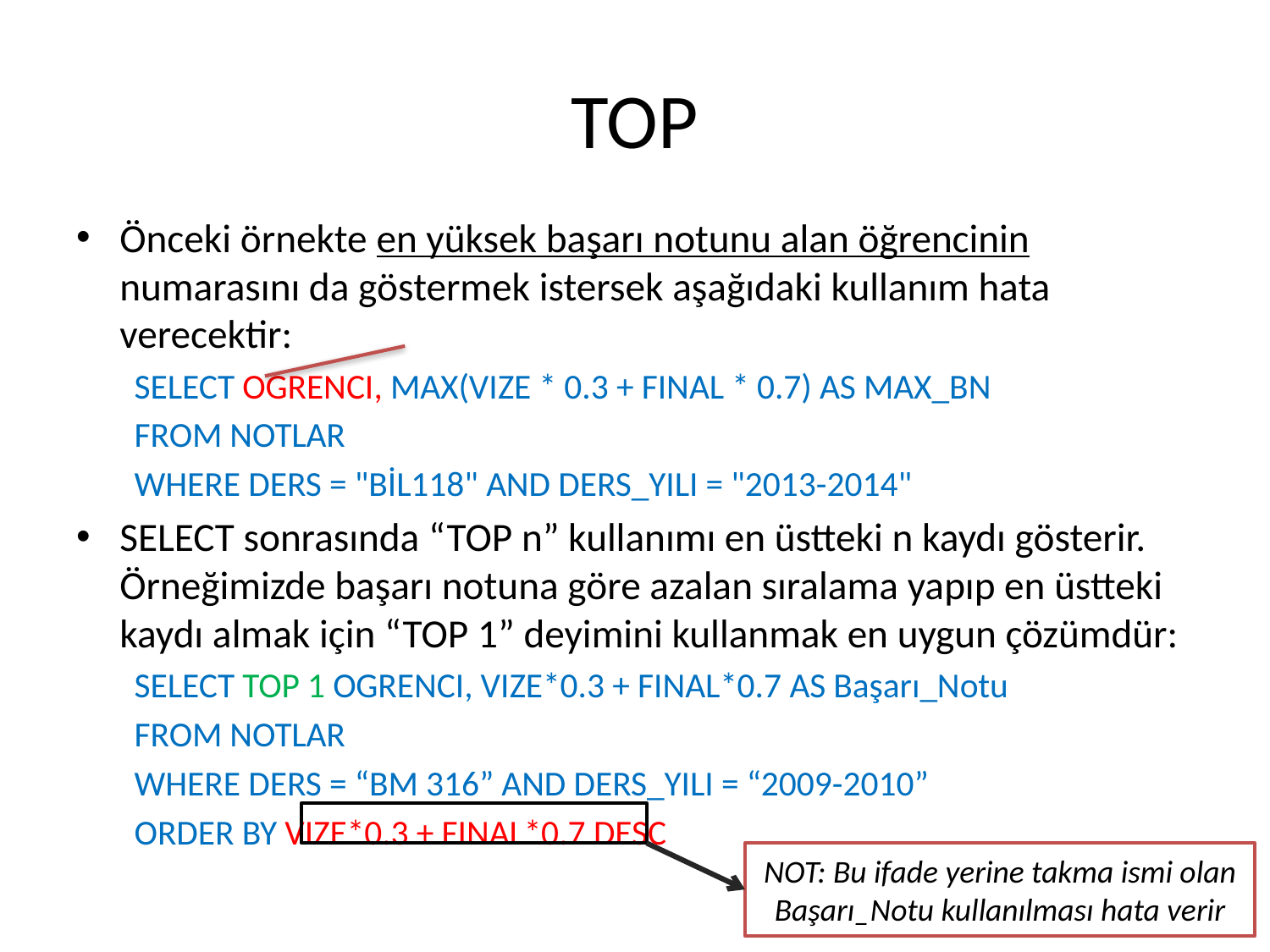

# TOP
Önceki örnekte en yüksek başarı notunu alan öğrencinin numarasını da göstermek istersek aşağıdaki kullanım hata verecektir:
SELECT OGRENCI, MAX(VIZE * 0.3 + FINAL * 0.7) AS MAX_BN
FROM NOTLAR
WHERE DERS = "BİL118" AND DERS_YILI = "2013-2014"
SELECT sonrasında “TOP n” kullanımı en üstteki n kaydı gösterir. Örneğimizde başarı notuna göre azalan sıralama yapıp en üstteki kaydı almak için “TOP 1” deyimini kullanmak en uygun çözümdür:
SELECT TOP 1 OGRENCI, VIZE*0.3 + FINAL*0.7 AS Başarı_Notu
FROM NOTLAR
WHERE DERS = “BM 316” AND DERS_YILI = “2009-2010”
ORDER BY VIZE*0.3 + FINAL*0.7 DESC

NOT: Bu ifade yerine takma ismi olan Başarı_Notu kullanılması hata verir